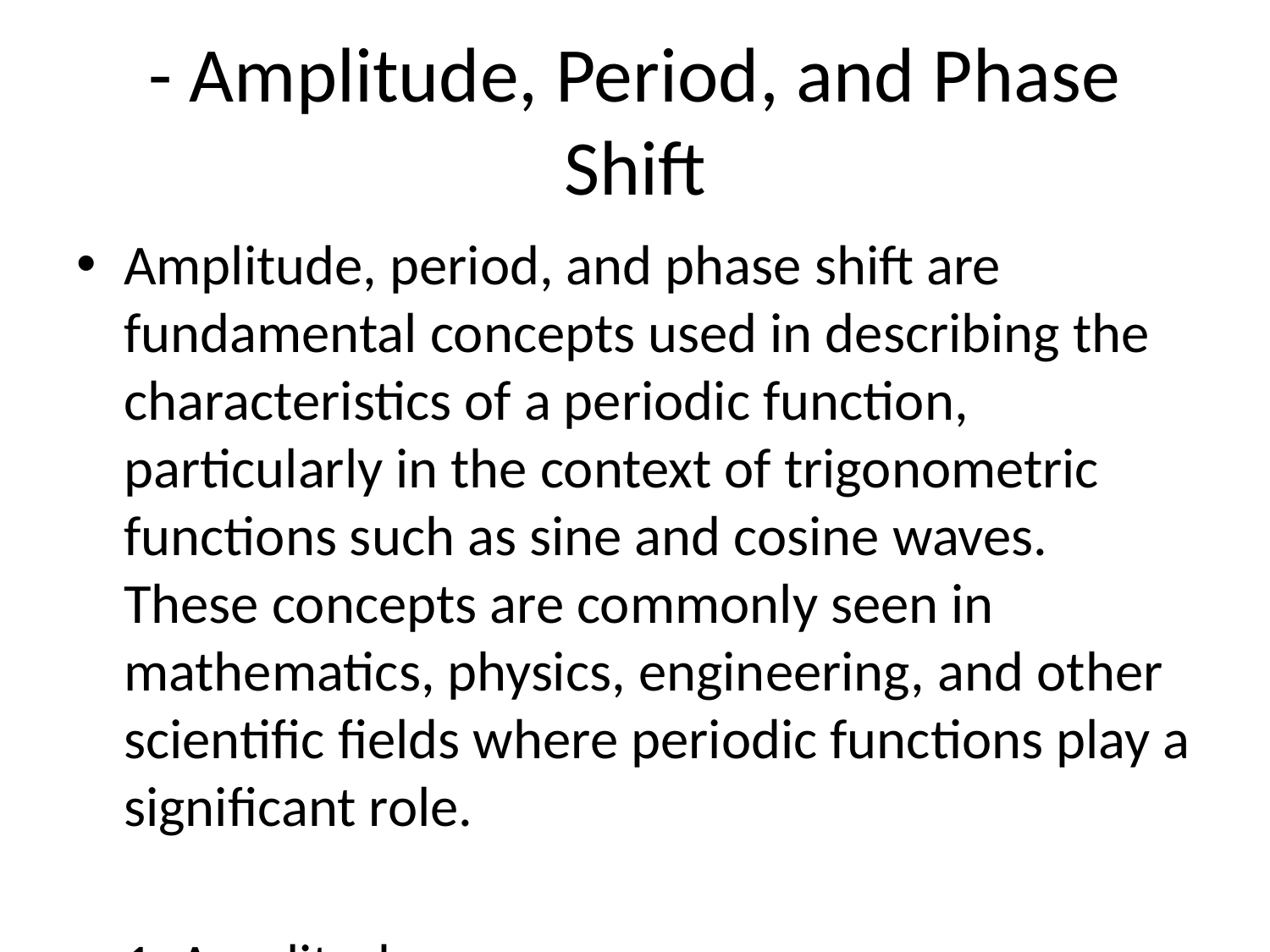

# - Amplitude, Period, and Phase Shift
Amplitude, period, and phase shift are fundamental concepts used in describing the characteristics of a periodic function, particularly in the context of trigonometric functions such as sine and cosine waves. These concepts are commonly seen in mathematics, physics, engineering, and other scientific fields where periodic functions play a significant role.

1. Amplitude:
The amplitude of a periodic function, denoted as "A", refers to the maximum distance the function varies from its equilibrium position or the midline. In the context of trigonometric functions like sine and cosine, the amplitude is the coefficient that appears in front of the function. For example, in the function f(x) = A*sin(x), the amplitude is the value of A. Similarly, in f(x) = A*cos(x), the amplitude is again the value of A. The amplitude is always a positive value or zero, representing the magnitude of the oscillation or variation of the function.

2. Period:
The period of a periodic function, denoted as "T", is the distance along the x-axis required for the function to complete one full cycle of oscillation or variation before repeating itself. It is the horizontal length of one complete wave or cycle of the function. For trigonometric functions, the period is determined by the coefficient in front of the independent variable in the function. For example, in f(x) = sin(2x), the period is 2, while in f(x) = cos(0.5x), the period is 2π/0.5 = 4π. The period can be seen as the inverse of the frequency of the function, with longer periods corresponding to lower frequencies and vice versa.

3. Phase Shift:
The phase shift of a periodic function represents a horizontal translation along the x-axis of the function's waveform. It indicates a shift of the entire function to the left or right without changing the shape or amplitude of the function. A phase shift is denoted by the symbol "φ" and is usually an angle measured in radians. In trigonometric functions, a phase shift can be seen in the argument of the function. For example, in f(x) = sin(x + π/2), there is a phase shift of π/2 units to the left. Similarly, in f(x) = cos(x - π/4), there is a phase shift of π/4 units to the right.

Understanding these concepts is crucial for analyzing and modeling periodic phenomena in various fields, such as physics (wave mechanics, vibrations), engineering (signal processing, control systems), and mathematics (trigonometry, Fourier analysis). By manipulating the amplitude, period, and phase shift of periodic functions, one can effectively describe and predict the behavior of such functions in different applications.